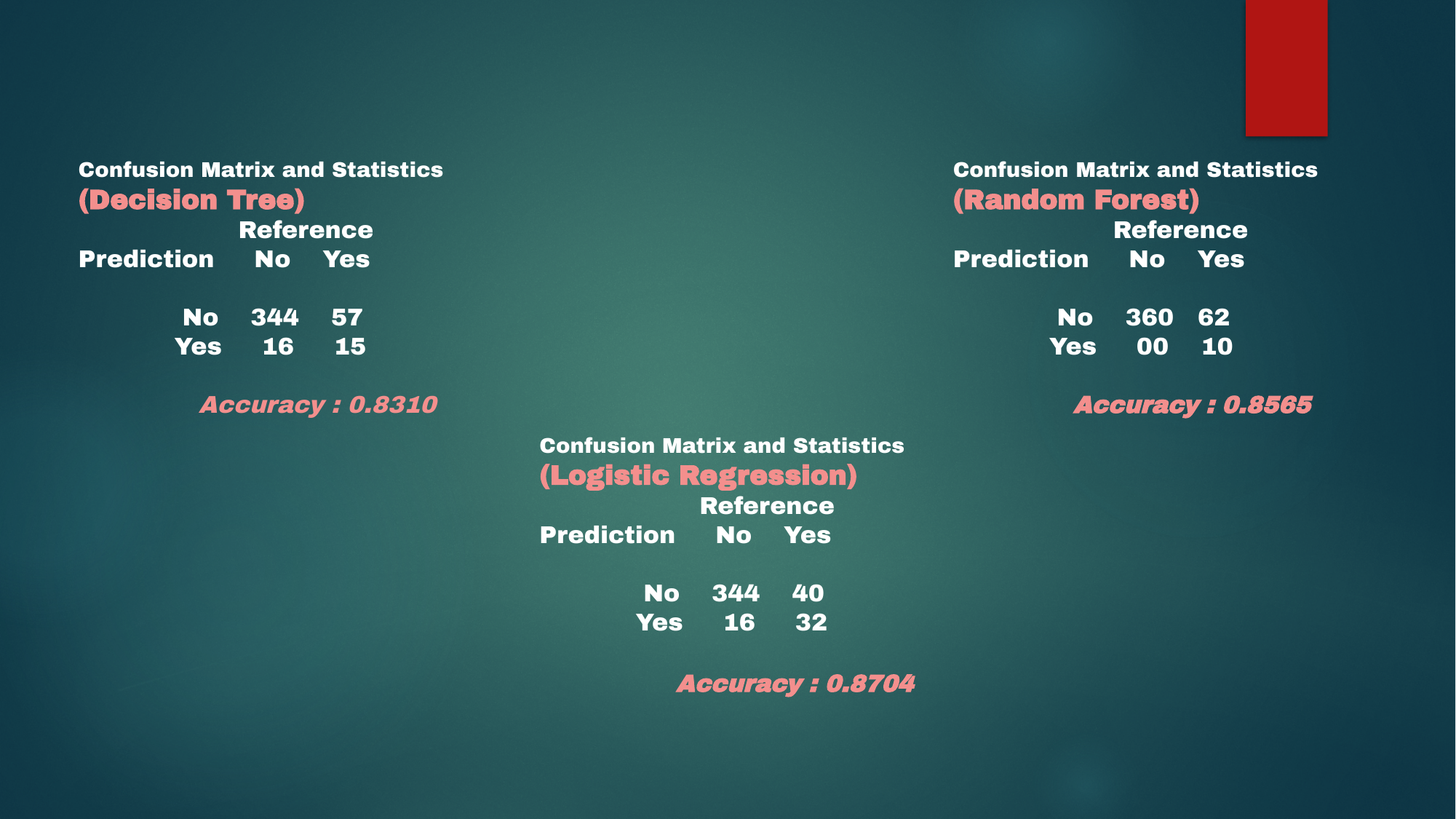

Confusion Matrix and Statistics
(Decision Tree)
                    Reference
Prediction     No    Yes

             No    344    57
            Yes     16     15

               Accuracy : 0.8310
Confusion Matrix and Statistics
(Random Forest)
                    Reference
Prediction     No    Yes

             No    360   62
            Yes     00    10

               Accuracy : 0.8565
Confusion Matrix and Statistics
(Logistic Regression)
                    Reference
Prediction     No    Yes

             No    344    40
            Yes     16     32

               Accuracy : 0.8704